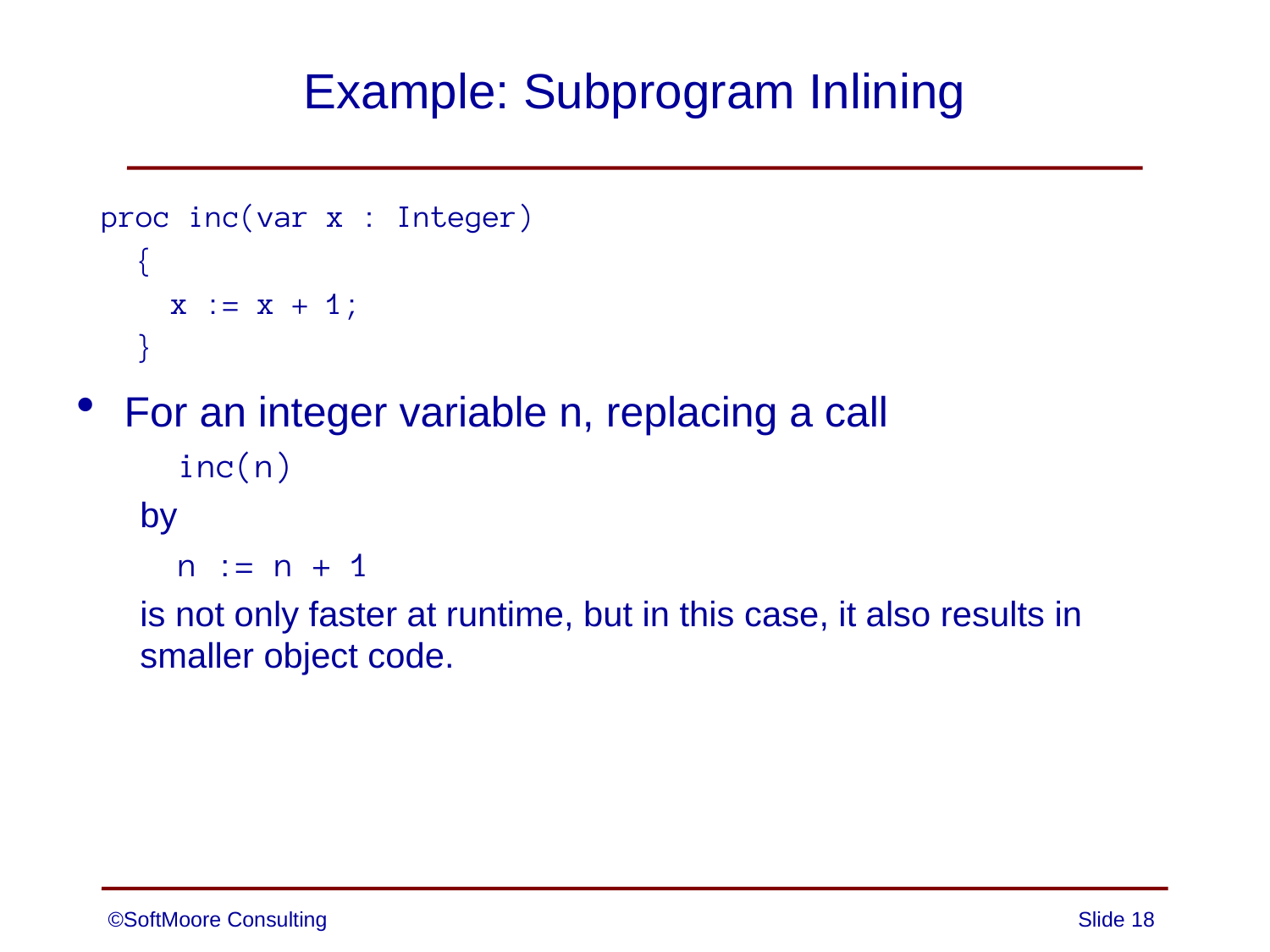

# Example: Subprogram Inlining
proc inc(var x : Integer)
  {
    x := x + 1;
  }
For an integer variable n, replacing a call
  inc(n)
by
  n := n + 1
is not only faster at runtime, but in this case, it also results in smaller object code.
©SoftMoore Consulting
Slide 18